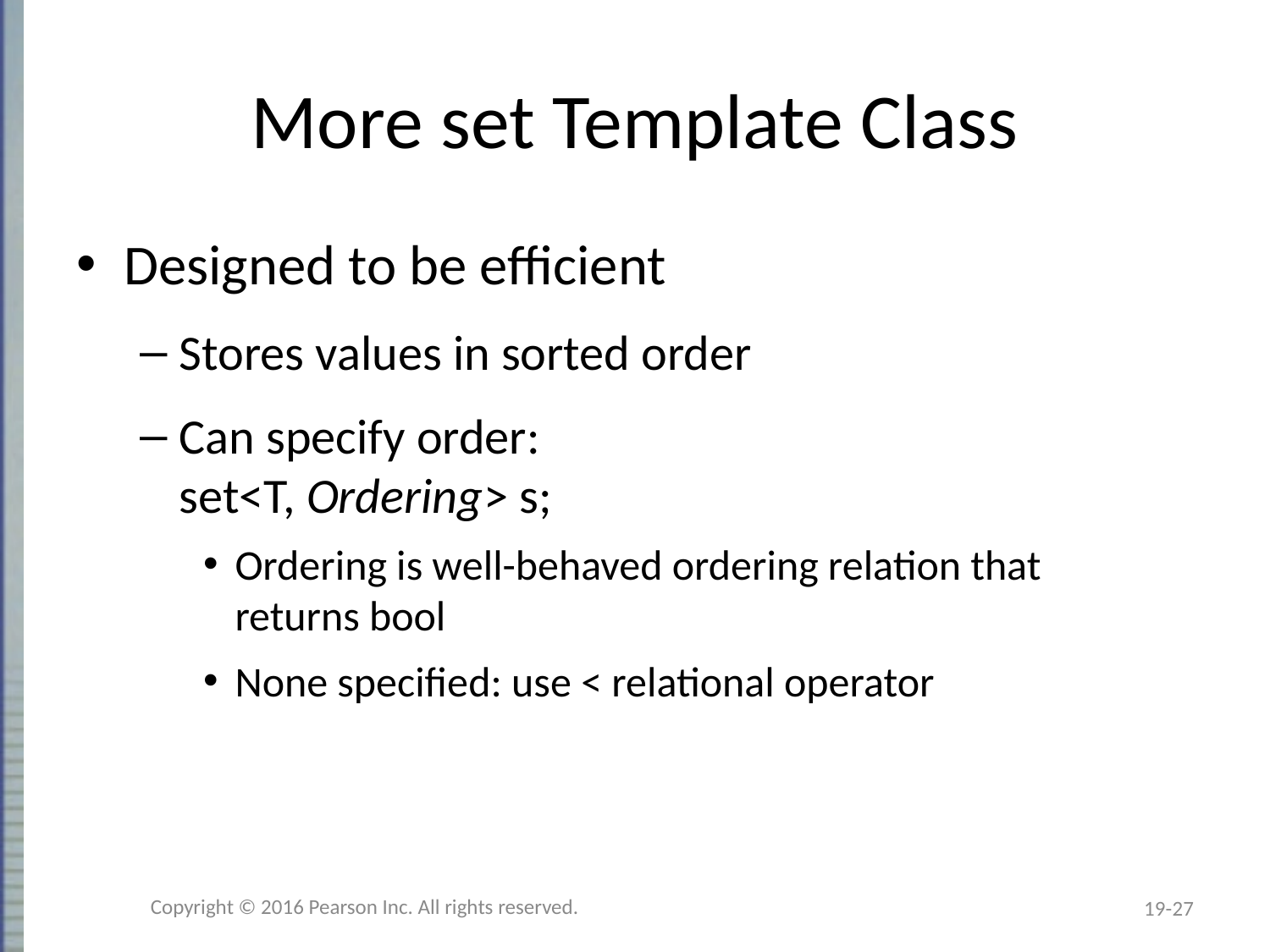

# More set Template Class
Designed to be efficient
Stores values in sorted order
Can specify order:
set<T, Ordering> s;
Ordering is well-behaved ordering relation that
returns bool
None specified: use < relational operator
Copyright © 2016 Pearson Inc. All rights reserved.
19-27